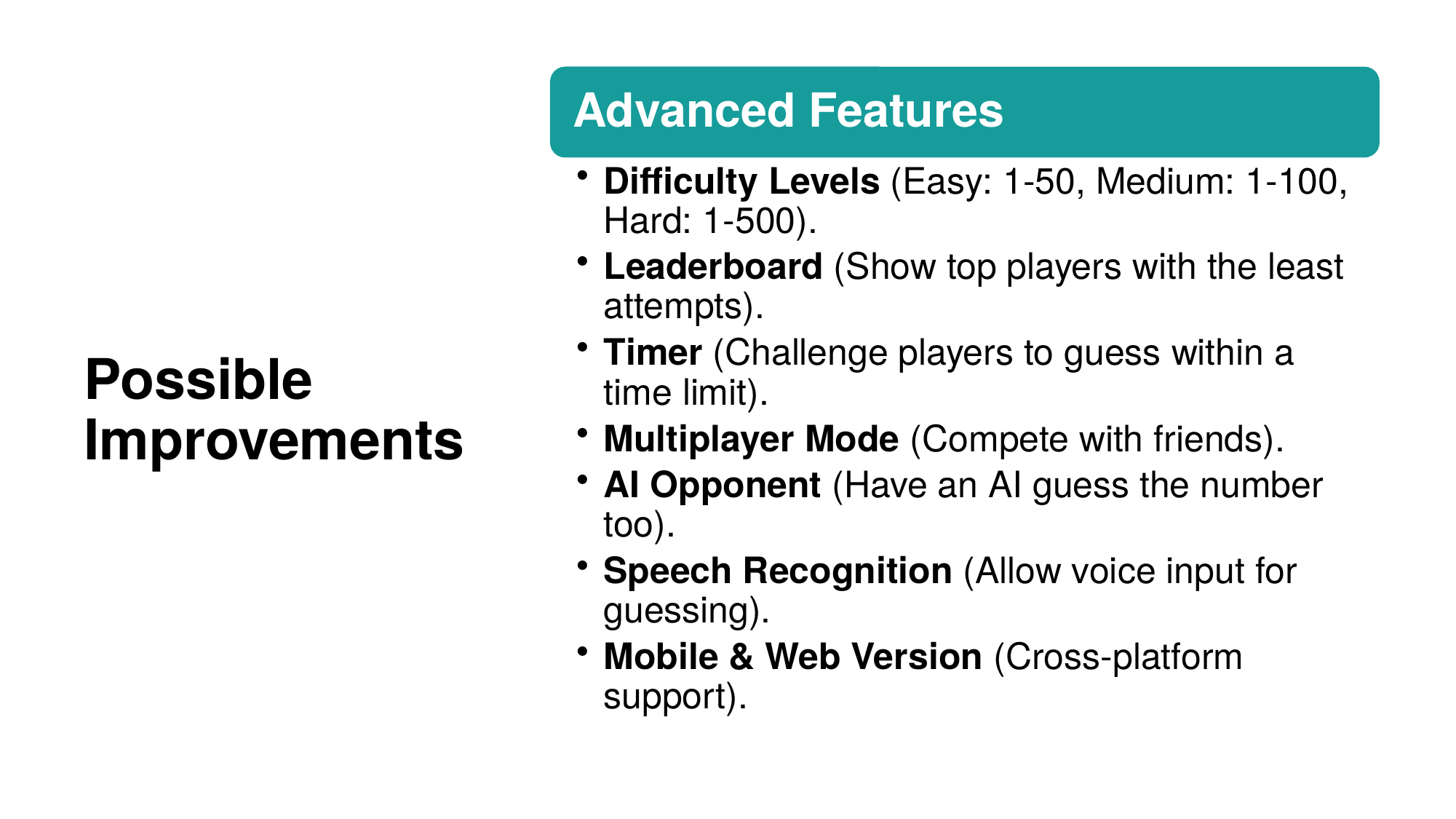

# Possible Improvements
Advanced Features
Difficulty Levels (Easy: 1-50, Medium: 1-100, Hard: 1-500).
Leaderboard (Show top players with the least attempts).
Timer (Challenge players to guess within a time limit).
Multiplayer Mode (Compete with friends).
AI Opponent (Have an AI guess the number too).
Speech Recognition (Allow voice input for guessing).
Mobile & Web Version (Cross-platform support).